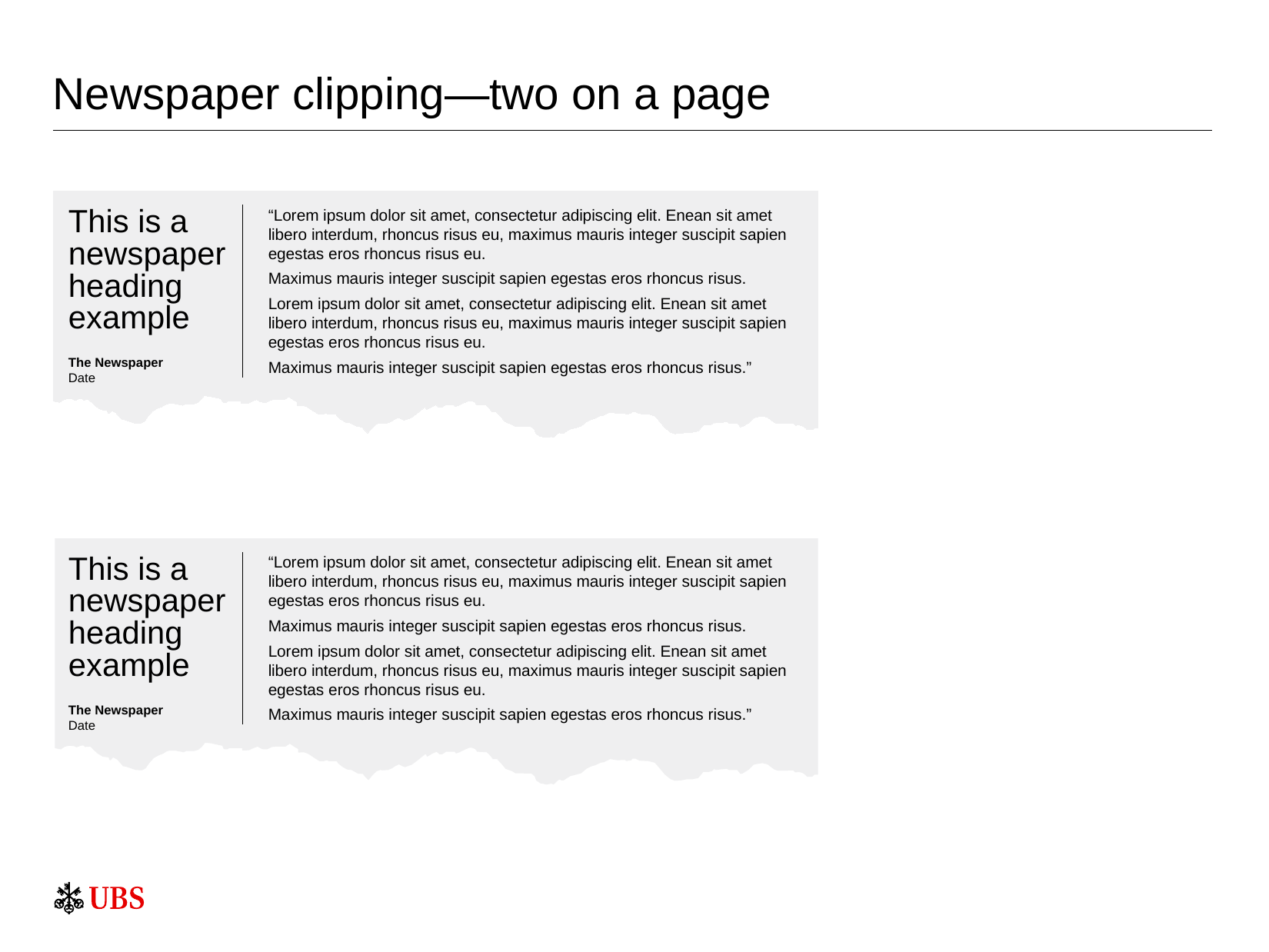

# Newspaper clipping—two on a page

“Lorem ipsum dolor sit amet, consectetur adipiscing elit. Enean sit amet libero interdum, rhoncus risus eu, maximus mauris integer suscipit sapien egestas eros rhoncus risus eu.
Maximus mauris integer suscipit sapien egestas eros rhoncus risus.
Lorem ipsum dolor sit amet, consectetur adipiscing elit. Enean sit amet libero interdum, rhoncus risus eu, maximus mauris integer suscipit sapien egestas eros rhoncus risus eu.
Maximus mauris integer suscipit sapien egestas eros rhoncus risus.”
This is a newspaper heading example
The Newspaper
Date

“Lorem ipsum dolor sit amet, consectetur adipiscing elit. Enean sit amet libero interdum, rhoncus risus eu, maximus mauris integer suscipit sapien egestas eros rhoncus risus eu.
Maximus mauris integer suscipit sapien egestas eros rhoncus risus.
Lorem ipsum dolor sit amet, consectetur adipiscing elit. Enean sit amet libero interdum, rhoncus risus eu, maximus mauris integer suscipit sapien egestas eros rhoncus risus eu.
Maximus mauris integer suscipit sapien egestas eros rhoncus risus.”
This is a newspaper heading example
The Newspaper
Date